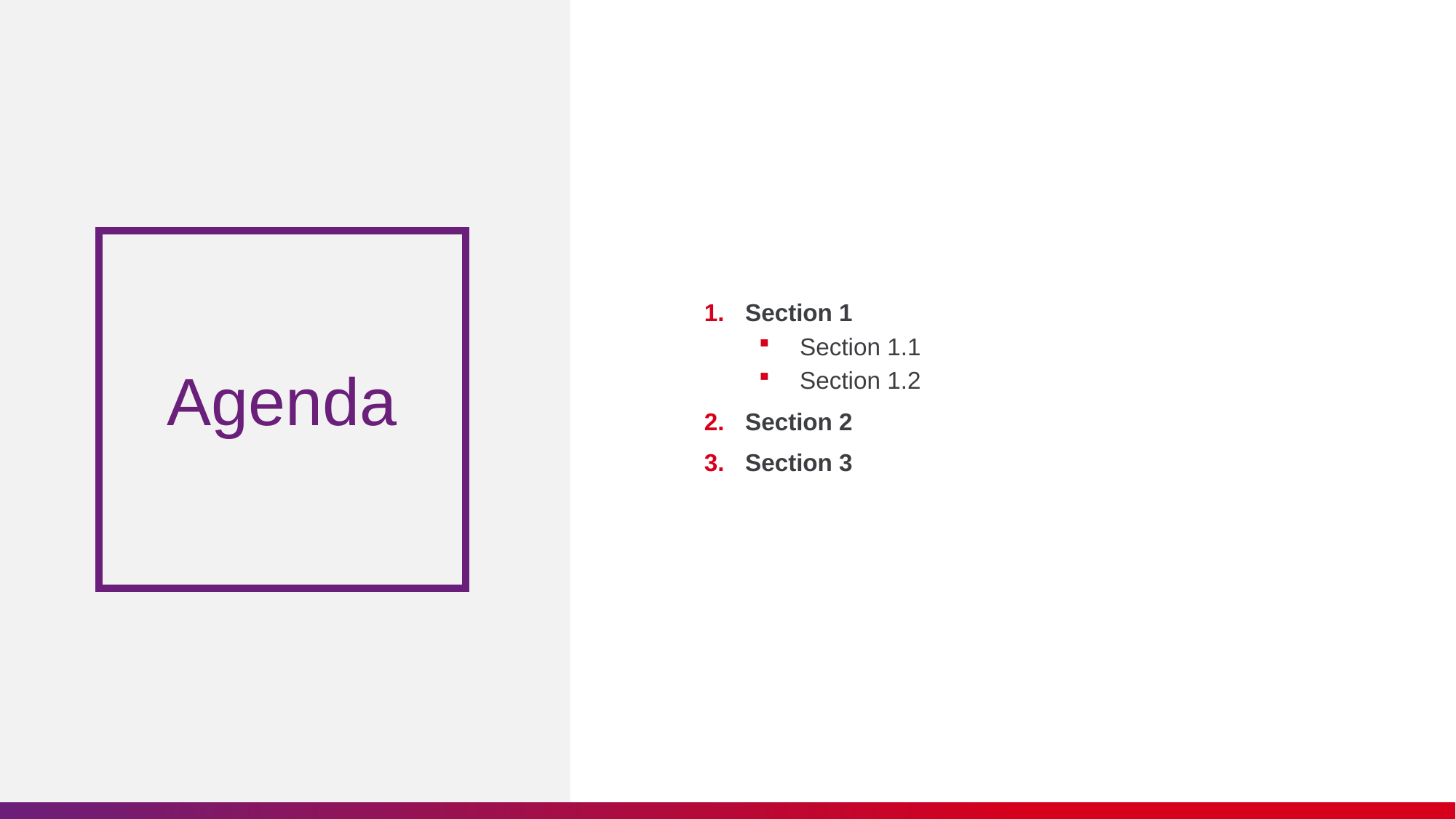

Section 1
Section 1.1
Section 1.2
Section 2
Section 3